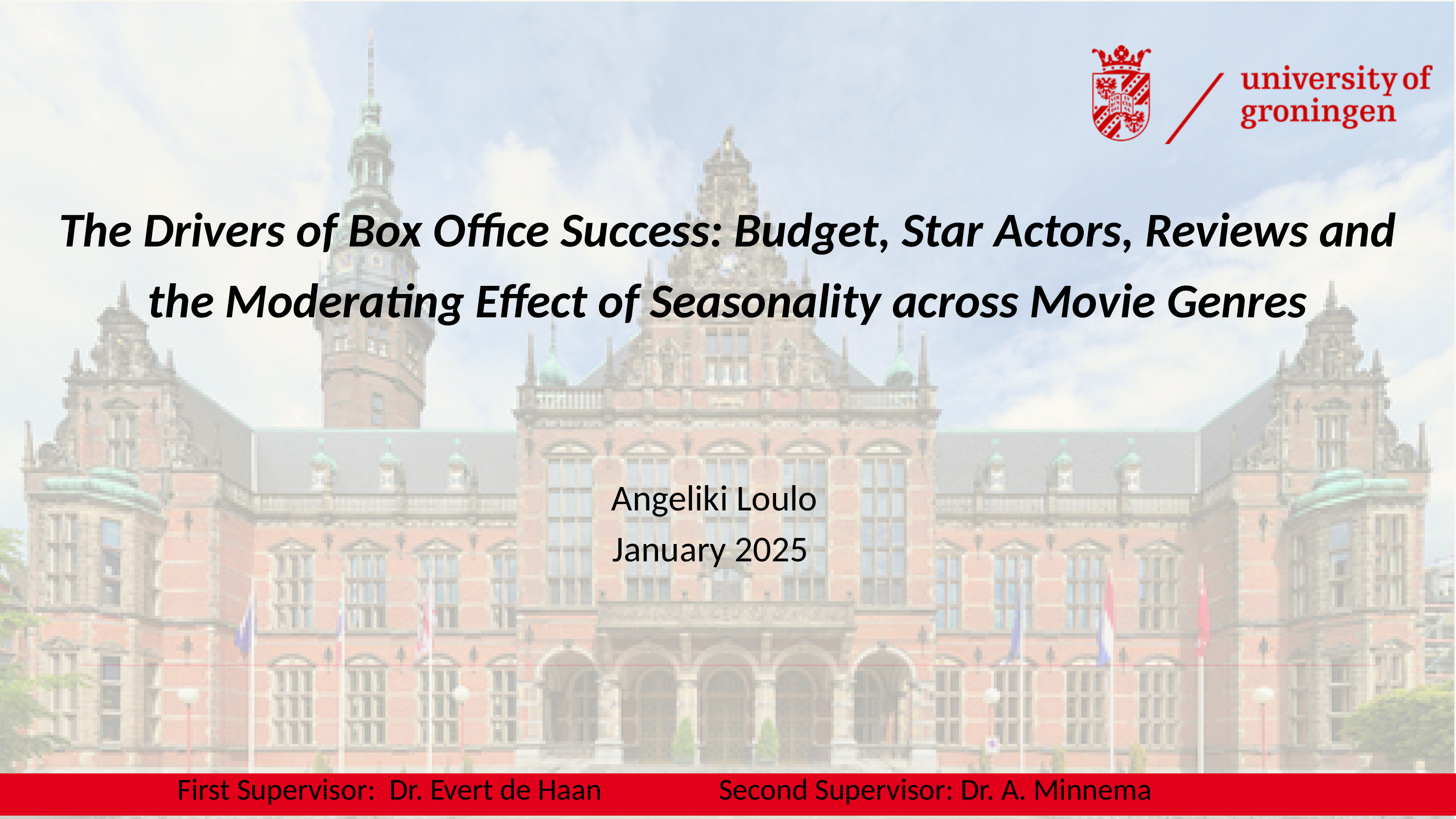

The Drivers of Box Office Success: Budget, Star Actors, Reviews and the Moderating Effect of Seasonality across Movie Genres

Angeliki Loulo
January 2025

First Supervisor:  Dr. Evert de Haan                 Second Supervisor: Dr. A. Minnema